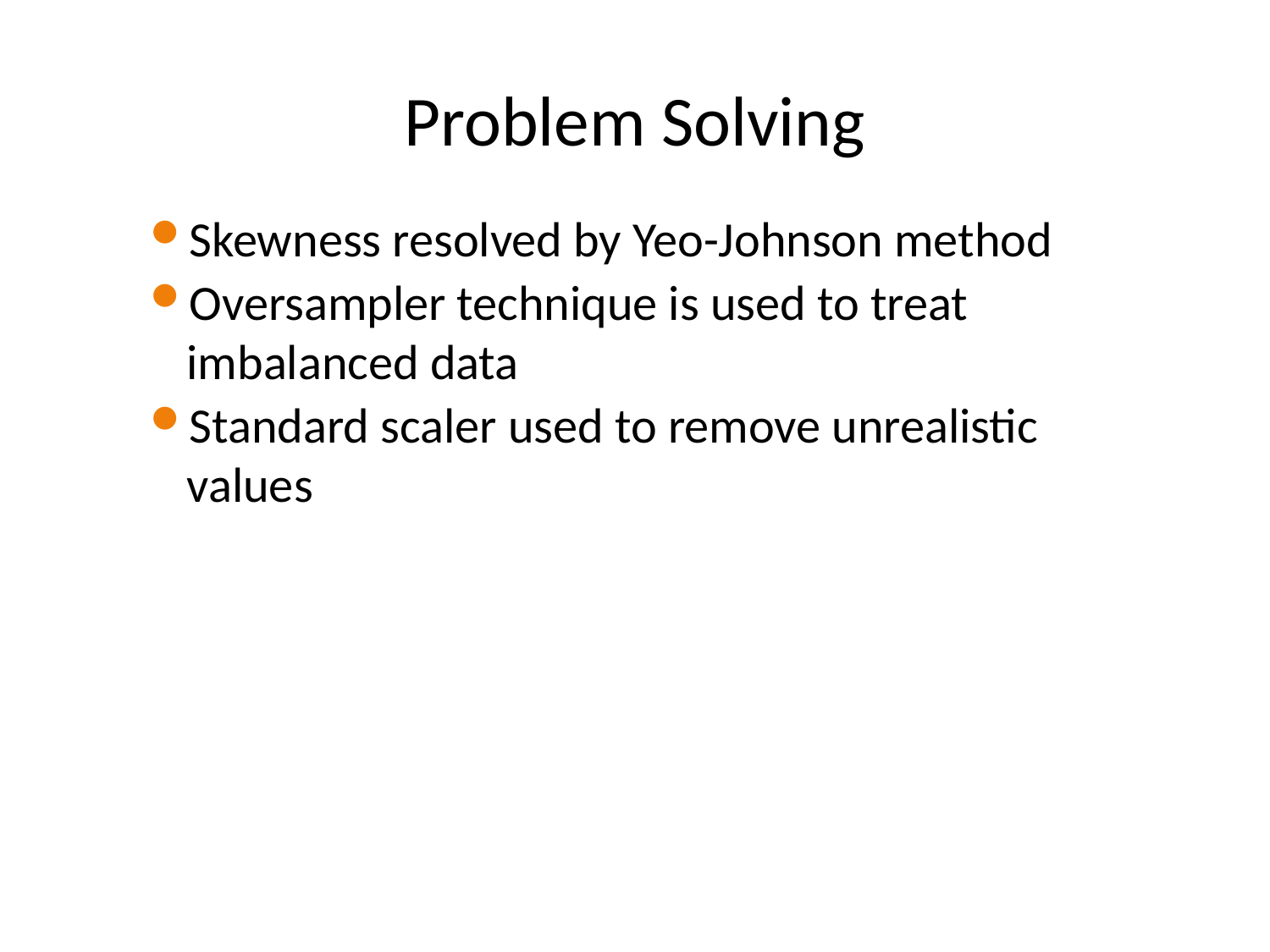

# Problem Solving
Skewness resolved by Yeo-Johnson method
Oversampler technique is used to treat imbalanced data
Standard scaler used to remove unrealistic values